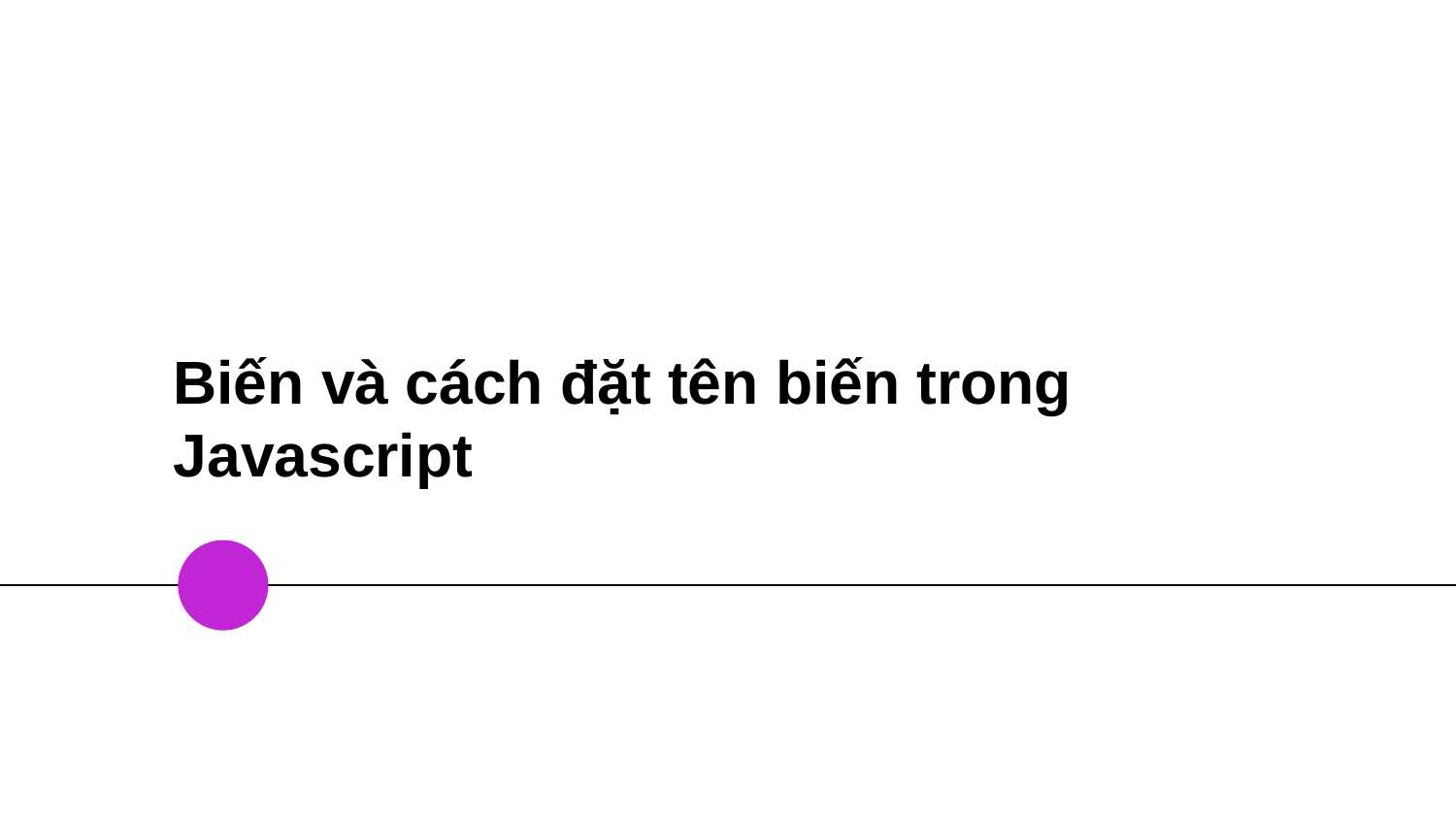

# Biến và cách đặt tên biến trong Javascript